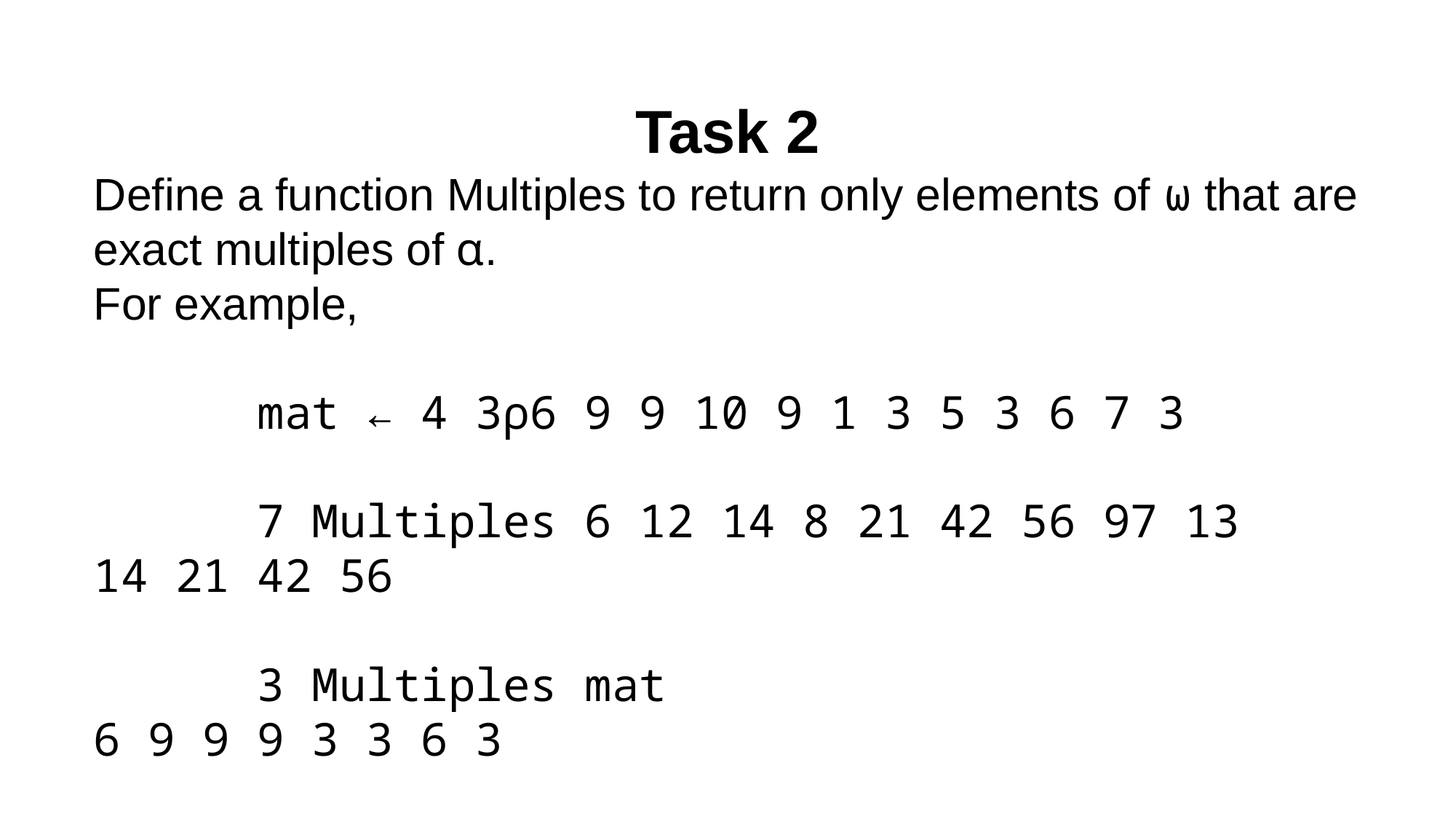

Task 2
Define a function Multiples to return only elements of ⍵ that are exact multiples of ⍺.
For example,

      mat ← 4 3⍴6 9 9 10 9 1 3 5 3 6 7 3

      7 Multiples 6 12 14 8 21 42 56 97 13
14 21 42 56

      3 Multiples mat
6 9 9 9 3 3 6 3